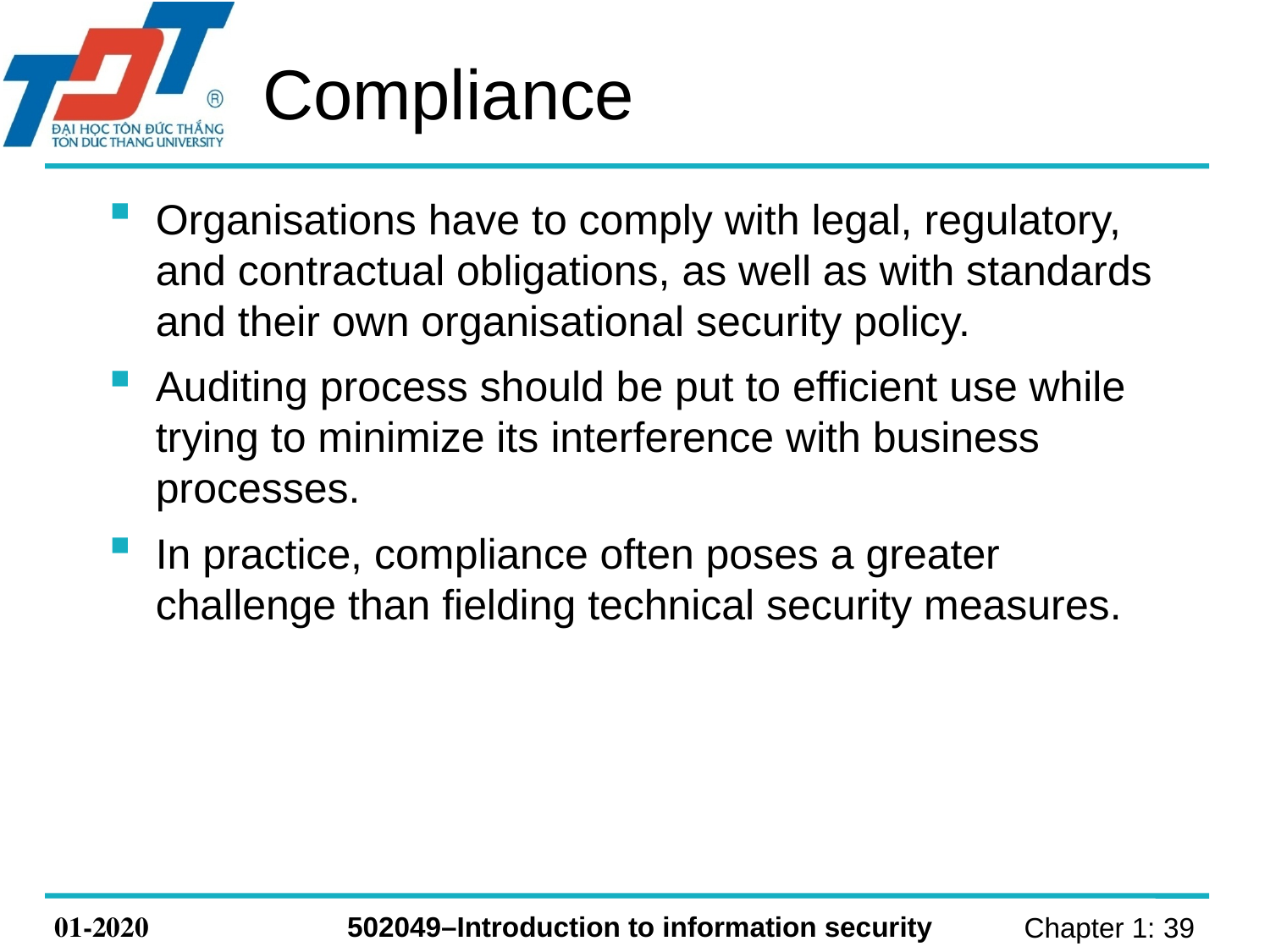

# Compliance
Organisations have to comply with legal, regulatory, and contractual obligations, as well as with standards and their own organisational security policy.
Auditing process should be put to efficient use while trying to minimize its interference with business processes.
In practice, compliance often poses a greater challenge than fielding technical security measures.